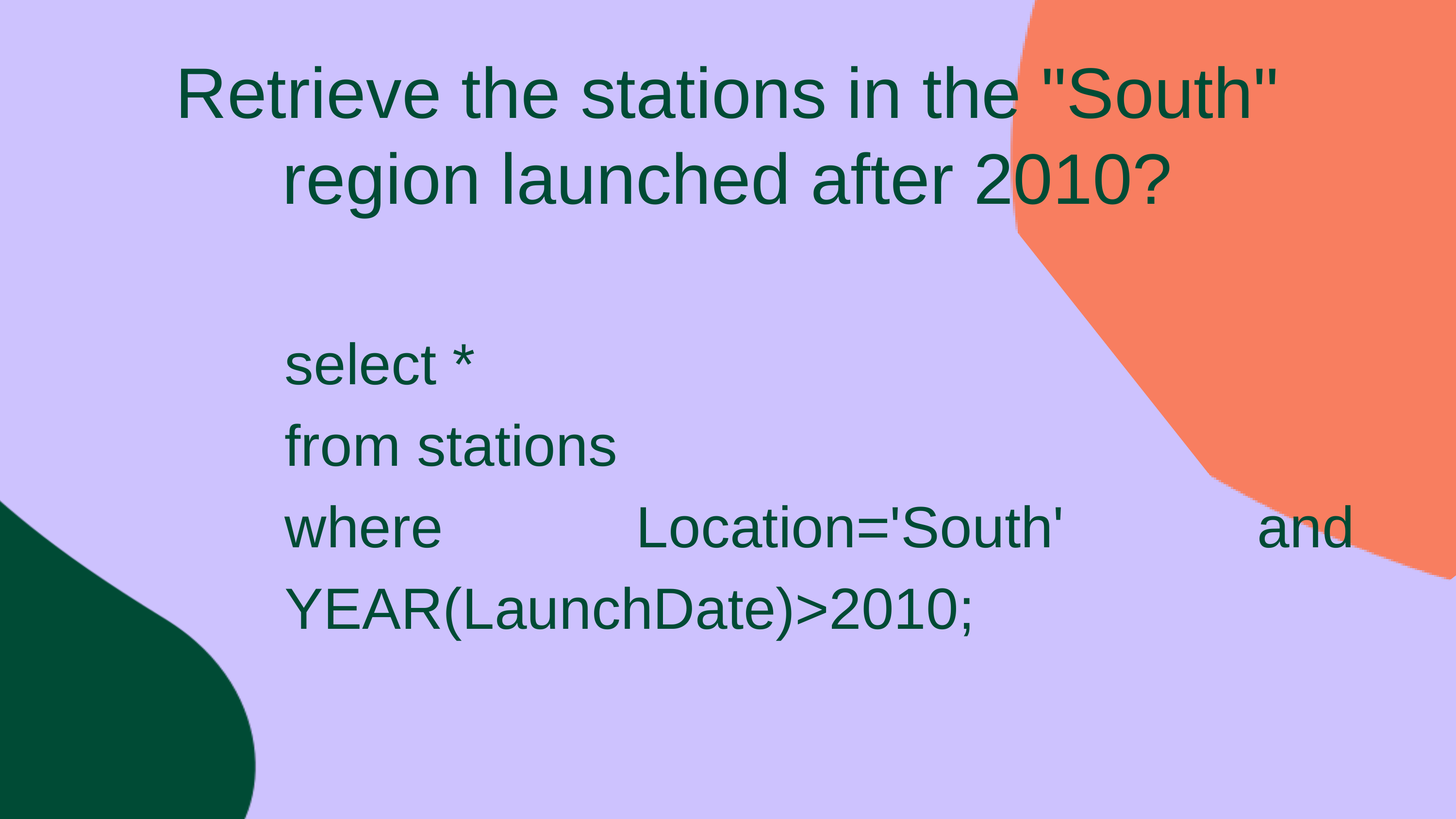

Retrieve the stations in the "South" region launched after 2010?
select *
from stations
where Location='South' and YEAR(LaunchDate)>2010;